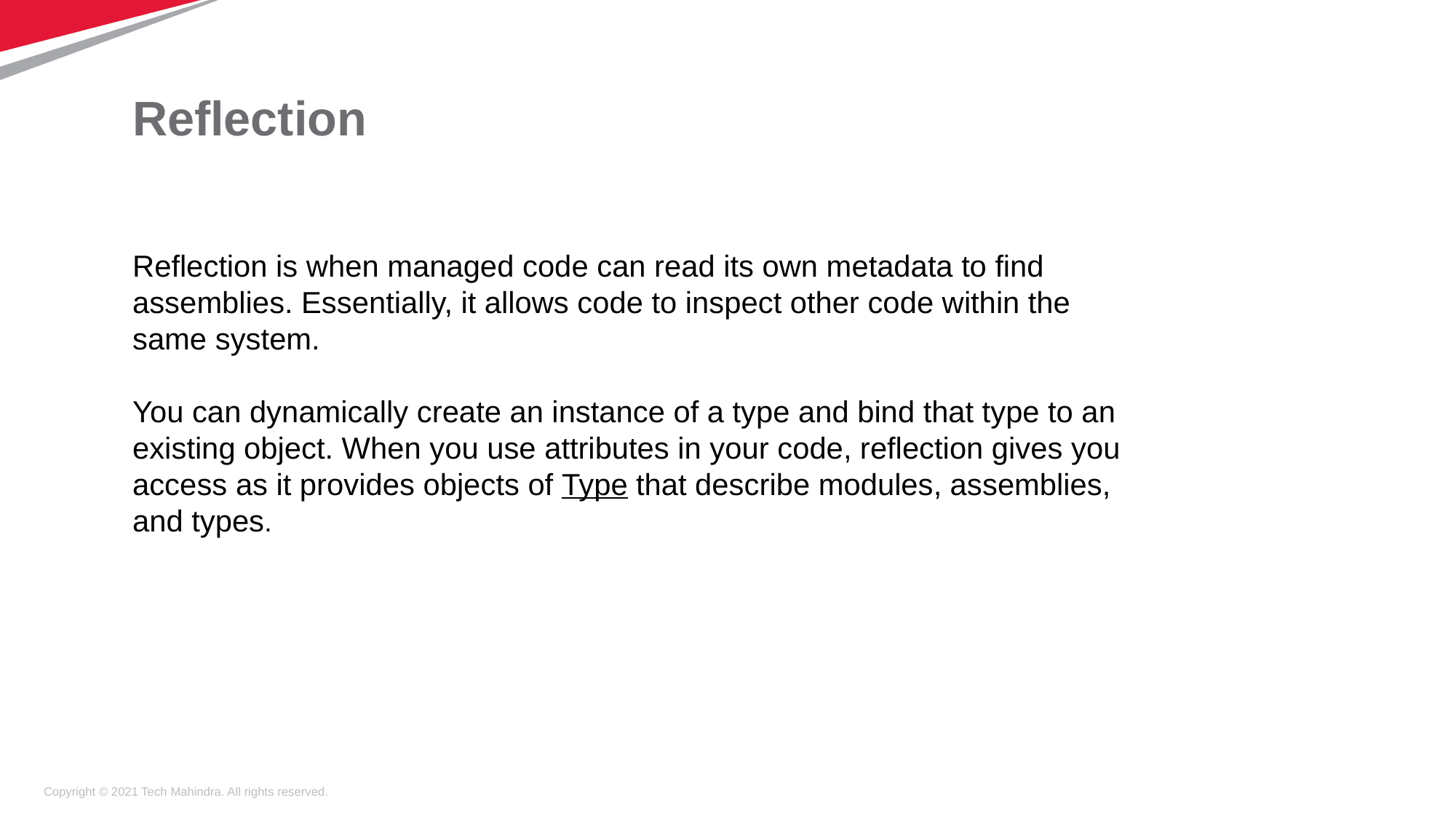

# Reflection
Reflection is when managed code can read its own metadata to find assemblies. Essentially, it allows code to inspect other code within the same system.

You can dynamically create an instance of a type and bind that type to an existing object. When you use attributes in your code, reflection gives you access as it provides objects of Type that describe modules, assemblies, and types.